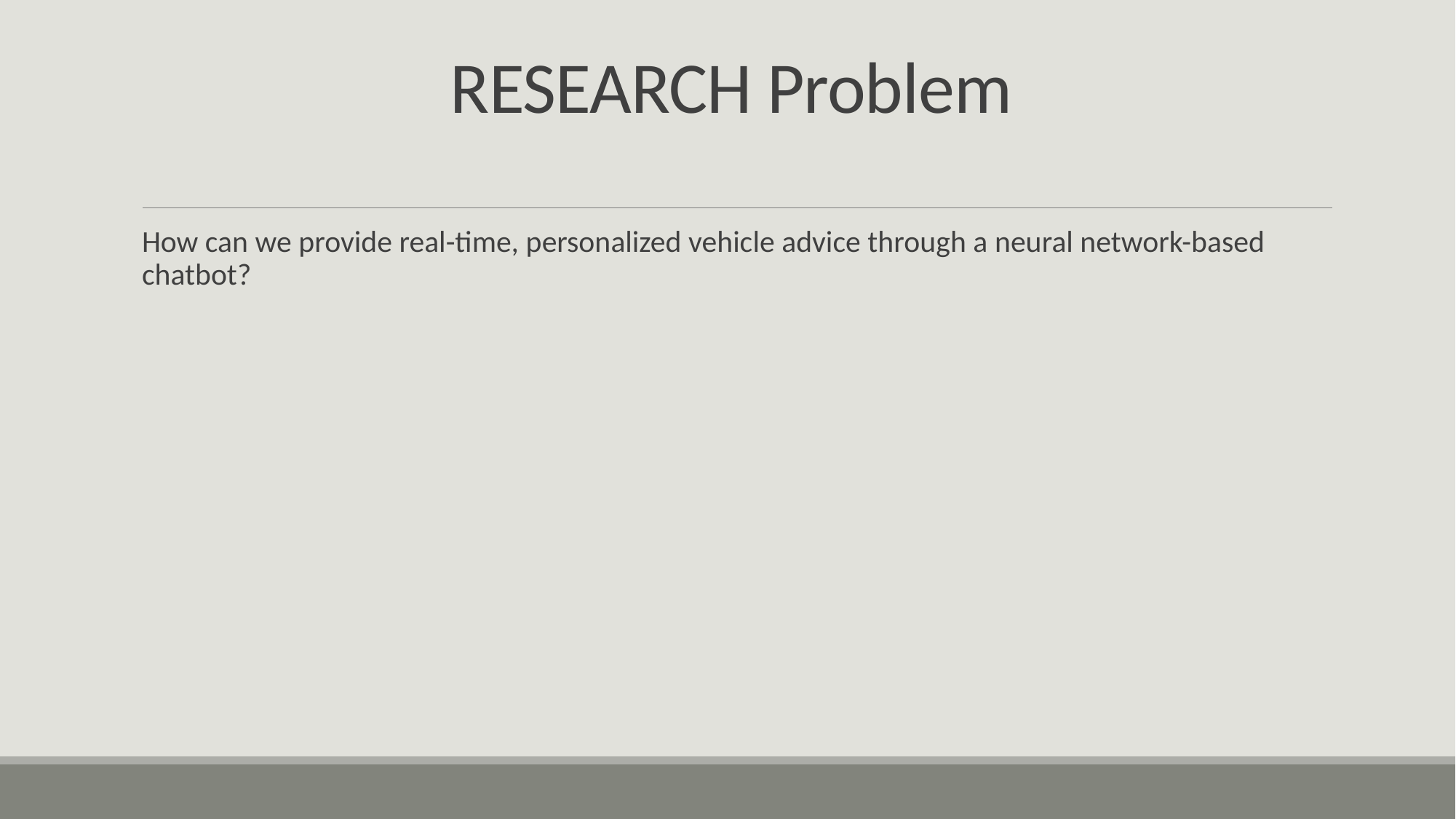

# RESEARCH Problem

How can we provide real-time, personalized vehicle advice through a neural network-based chatbot?